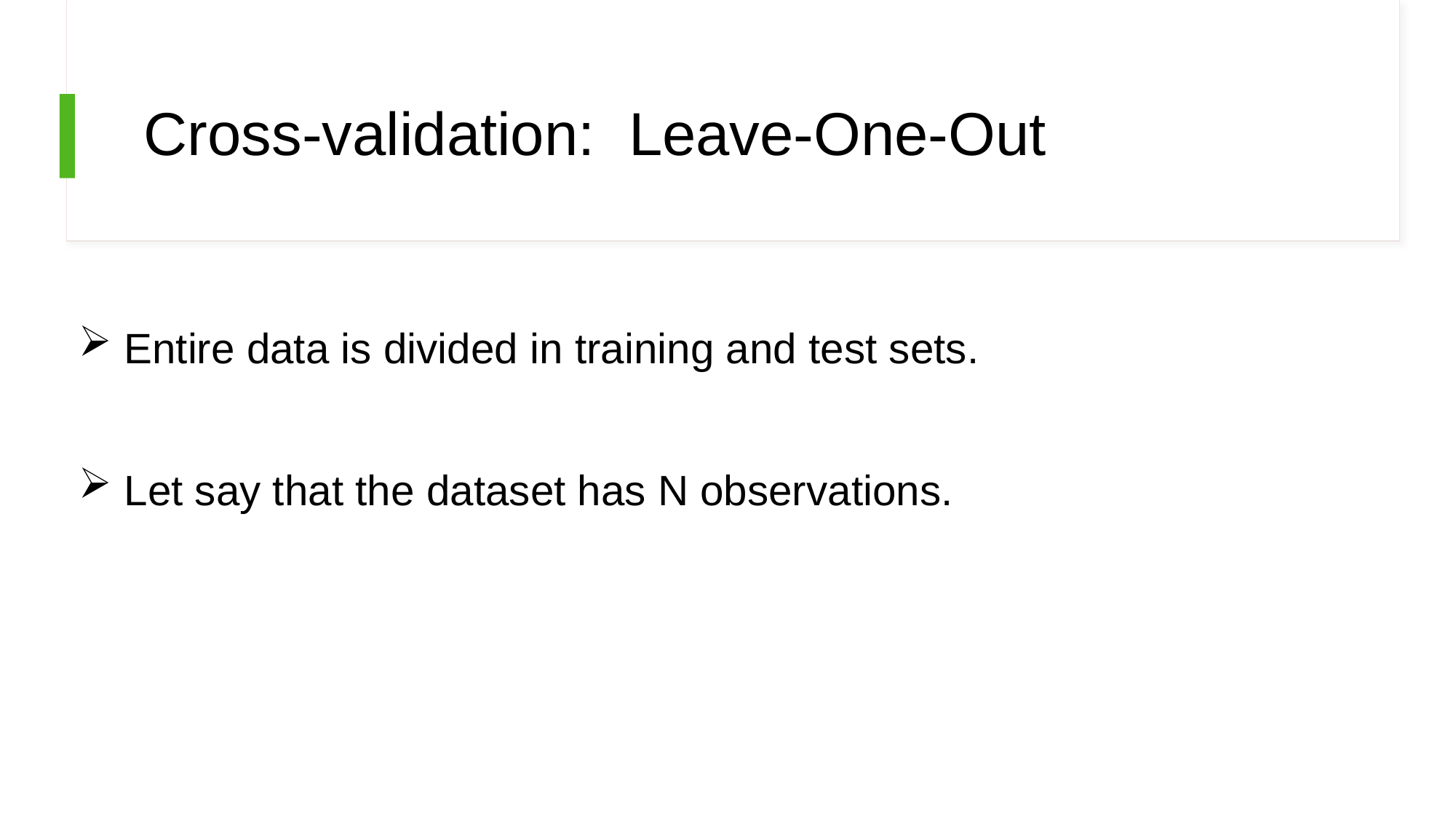

# Cross-validation:  Leave-One-Out
 Entire data is divided in training and test sets.

 Let say that the dataset has N observations.